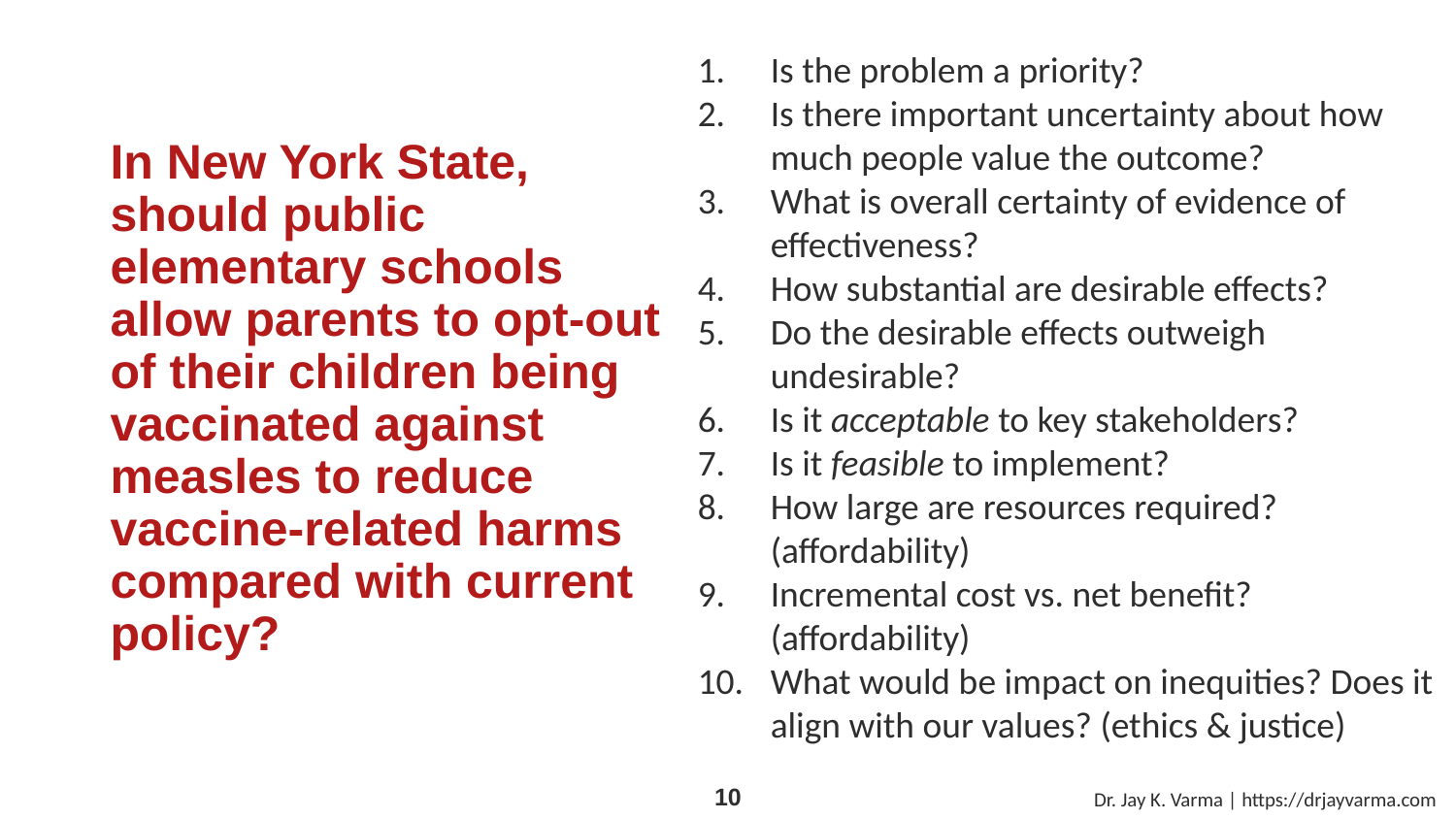

Is the problem a priority?
Is there important uncertainty about how much people value the outcome?
What is overall certainty of evidence of effectiveness?
How substantial are desirable effects?
Do the desirable effects outweigh undesirable?
Is it acceptable to key stakeholders?
Is it feasible to implement?
How large are resources required? (affordability)
Incremental cost vs. net benefit? (affordability)
What would be impact on inequities? Does it align with our values? (ethics & justice)
# In New York State, should public elementary schools allow parents to opt-out of their children being vaccinated against measles to reduce vaccine-related harms compared with current policy?
Dr. Jay K. Varma | https://drjayvarma.com